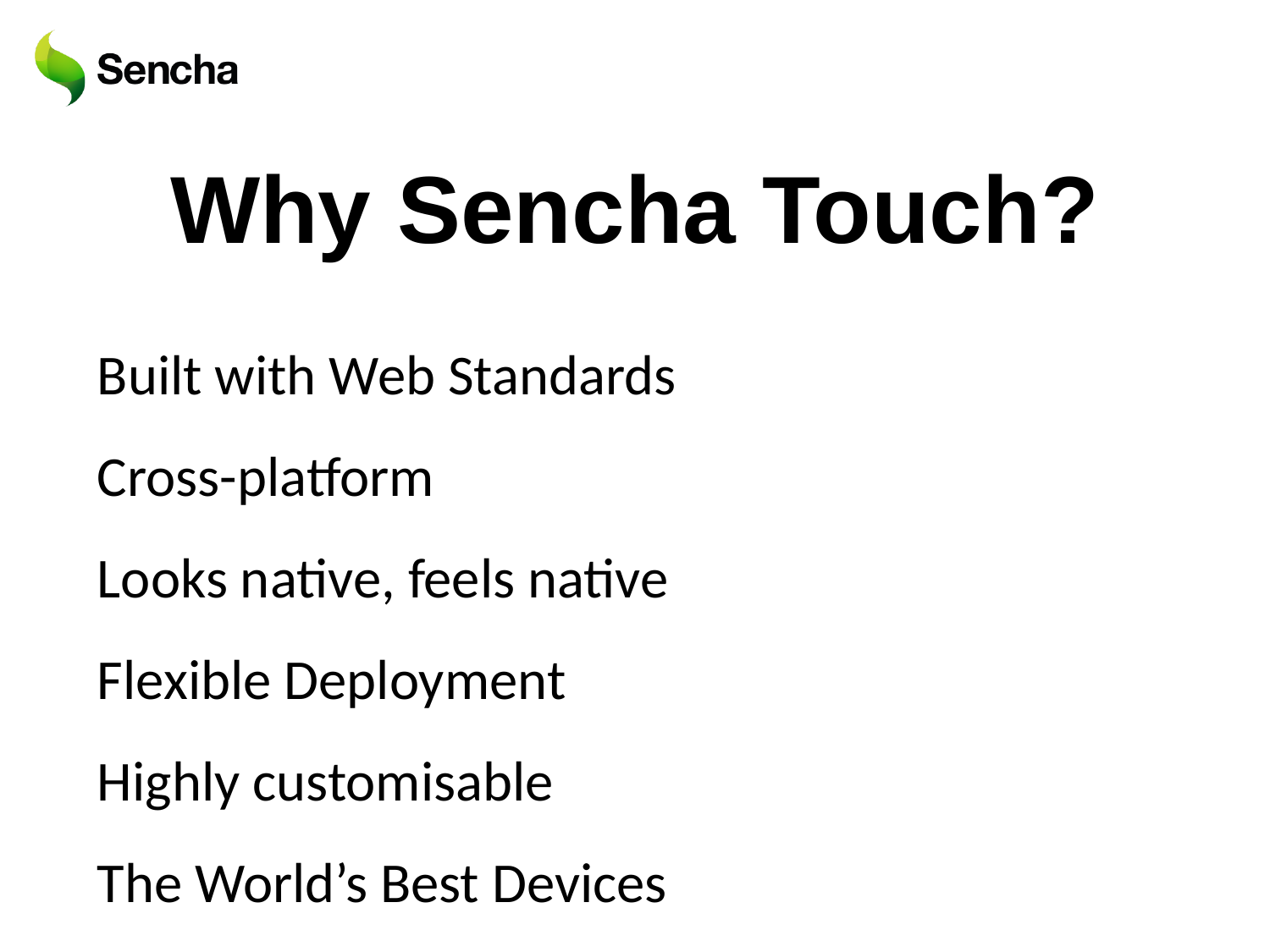

Why Sencha Touch?
Built with Web Standards
Cross-platform
Looks native, feels native
Flexible Deployment
Highly customisable
The World’s Best Devices